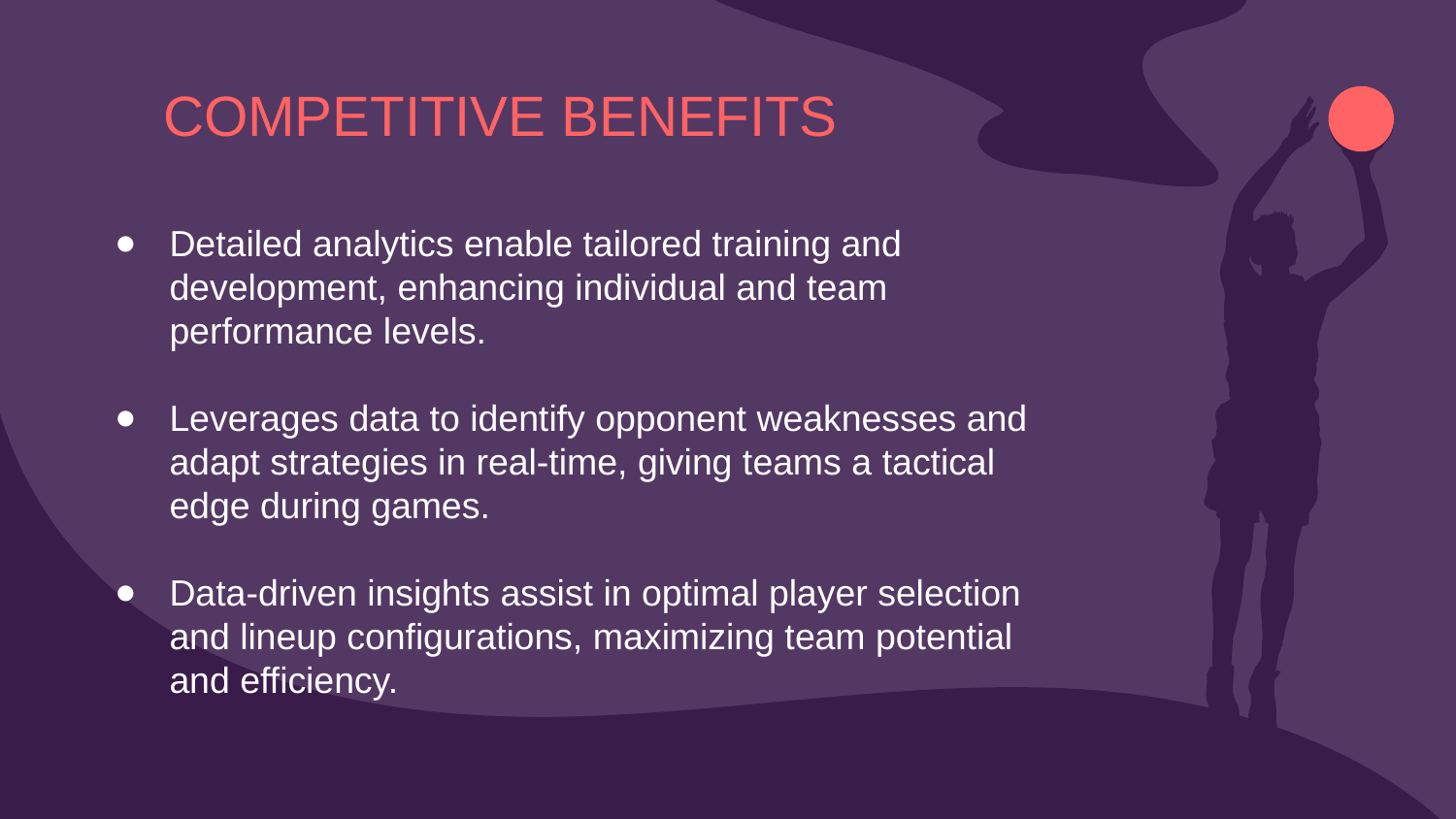

# COMPETITIVE BENEFITS

Detailed analytics enable tailored training and development, enhancing individual and team performance levels.

Leverages data to identify opponent weaknesses and adapt strategies in real-time, giving teams a tactical edge during games.

Data-driven insights assist in optimal player selection and lineup configurations, maximizing team potential and efficiency.